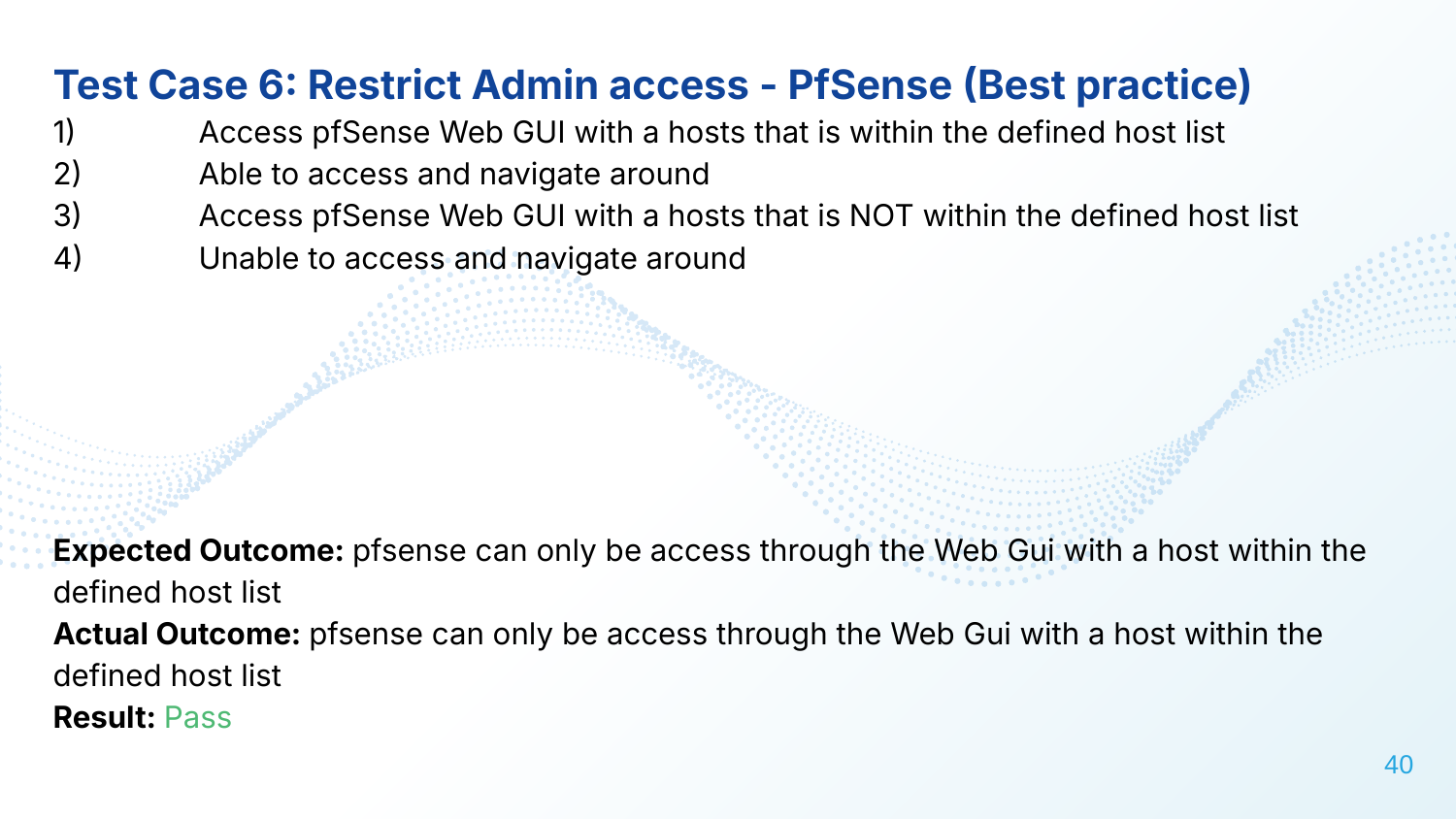

Test Case 6: Restrict Admin access - PfSense (Best practice)
1)	Access pfSense Web GUI with a hosts that is within the defined host list
2)	Able to access and navigate around
3)	Access pfSense Web GUI with a hosts that is NOT within the defined host list
4)	Unable to access and navigate around

Expected Outcome: pfsense can only be access through the Web Gui with a host within the defined host list
Actual Outcome: pfsense can only be access through the Web Gui with a host within the defined host list
Result: Pass

40